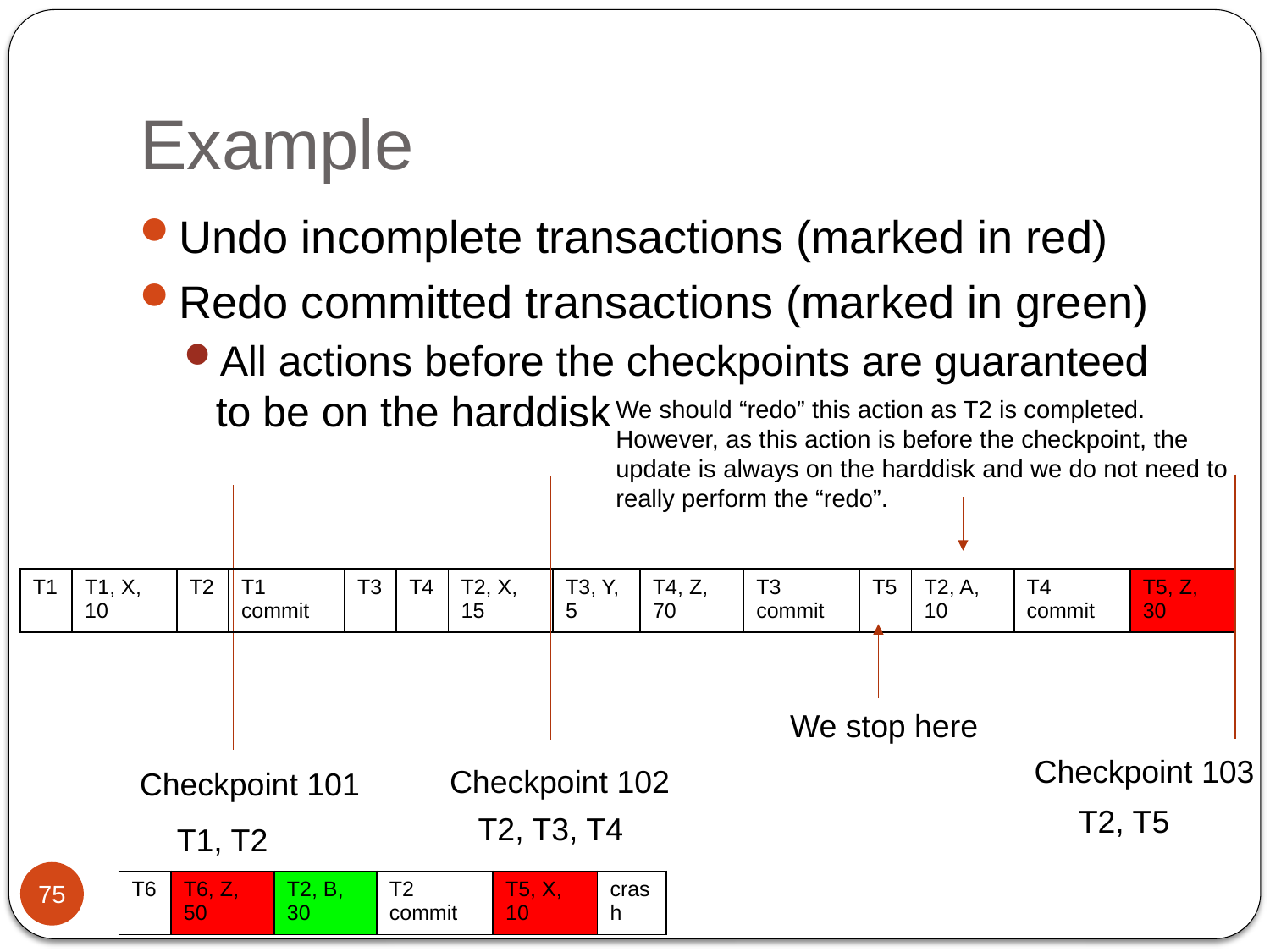

# Example
Undo incomplete transactions (marked in red)
Redo committed transactions (marked in green)
All actions before the checkpoints are guaranteed to be on the harddisk
We should “redo” this action as T2 is completed. However, as this action is before the checkpoint, the update is always on the harddisk and we do not need to really perform the “redo”.
| T1 | T1, X, 10 | T2 | T1 commit | T3 | T4 | T2, X, 15 | T3, Y, 5 | T4, Z, 70 | T3 commit | T5 | T2, A, 10 | T4 commit | T5, Z, 30 |
| --- | --- | --- | --- | --- | --- | --- | --- | --- | --- | --- | --- | --- | --- |
We stop here
Checkpoint 103
Checkpoint 102
Checkpoint 101
T2, T5
T2, T3, T4
T1, T2
75
| T6 | T6, Z, 50 | T2, B, 30 | T2 commit | T5, X, 10 | crash |
| --- | --- | --- | --- | --- | --- |